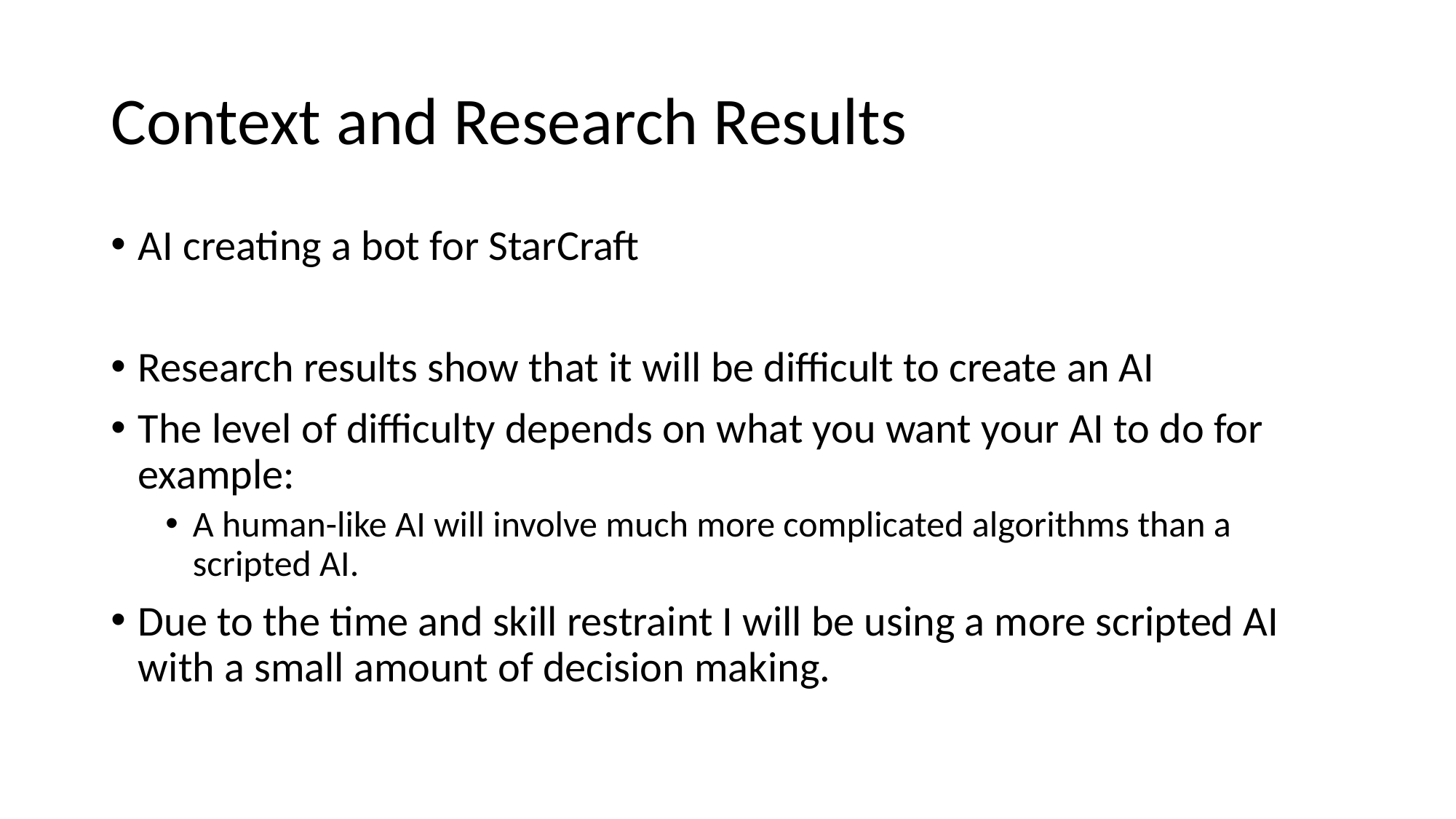

# Context and Research Results
AI creating a bot for StarCraft

Research results show that it will be difficult to create an AI
The level of difficulty depends on what you want your AI to do for example:
A human-like AI will involve much more complicated algorithms than a scripted AI.
Due to the time and skill restraint I will be using a more scripted AI with a small amount of decision making.